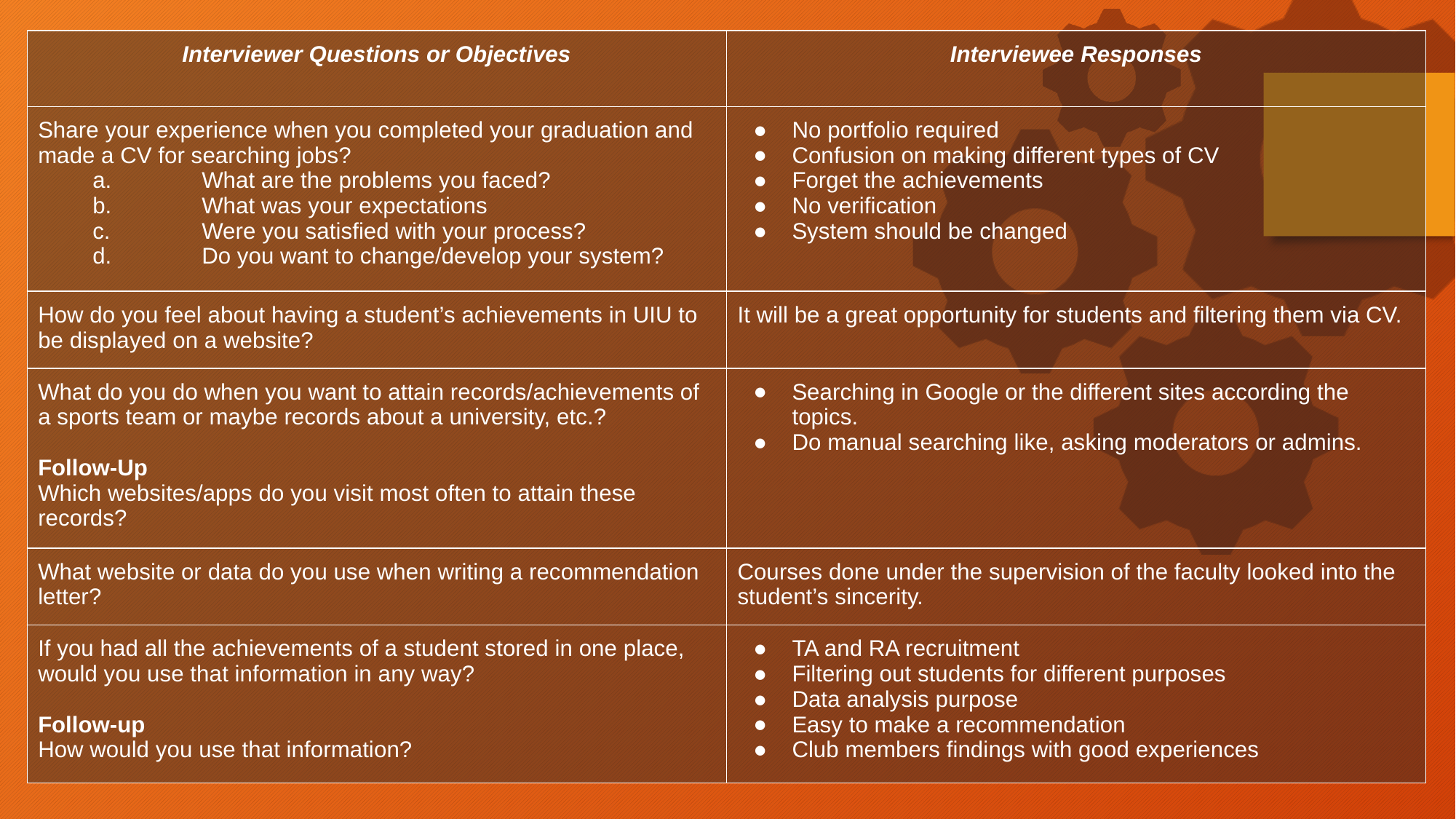

| Interviewer Questions or Objectives | Interviewee Responses |
| --- | --- |
| Share your experience when you completed your graduation and made a CV for searching jobs? a. What are the problems you faced? b. What was your expectations c. Were you satisfied with your process? d. Do you want to change/develop your system? | No portfolio required Confusion on making different types of CV Forget the achievements No verification System should be changed |
| How do you feel about having a student’s achievements in UIU to be displayed on a website? | It will be a great opportunity for students and filtering them via CV. |
| What do you do when you want to attain records/achievements of a sports team or maybe records about a university, etc.? Follow-Up Which websites/apps do you visit most often to attain these records? | Searching in Google or the different sites according the topics. Do manual searching like, asking moderators or admins. |
| What website or data do you use when writing a recommendation letter? | Courses done under the supervision of the faculty looked into the student’s sincerity. |
| If you had all the achievements of a student stored in one place, would you use that information in any way? Follow-up How would you use that information? | TA and RA recruitment Filtering out students for different purposes Data analysis purpose Easy to make a recommendation Club members findings with good experiences |